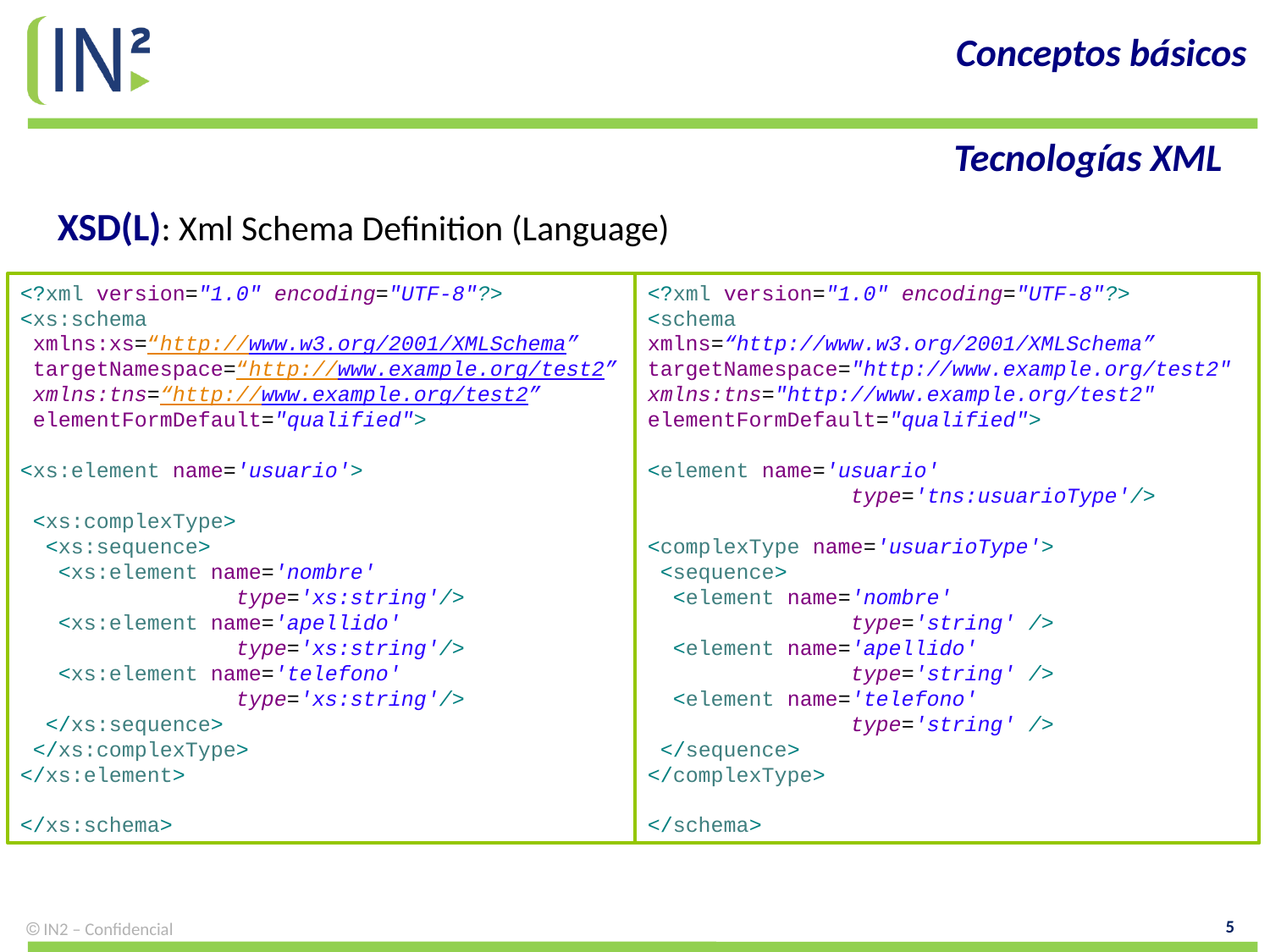

Conceptos básicos
Tecnologías XML
XSD(L): Xml Schema Definition (Language)

<?xml version="1.0" encoding="UTF-8"?>
<xs:schema
 xmlns:xs=“http://www.w3.org/2001/XMLSchema”
 targetNamespace=“http://www.example.org/test2”
 xmlns:tns=“http://www.example.org/test2”
 elementFormDefault="qualified">

<xs:element name='usuario'>

 <xs:complexType>
  <xs:sequence>
   <xs:element name='nombre'
                 type='xs:string'/>
   <xs:element name='apellido'
                 type='xs:string'/>
   <xs:element name='telefono'
                 type='xs:string'/>
  </xs:sequence>
 </xs:complexType>
</xs:element>

</xs:schema>
<?xml version="1.0" encoding="UTF-8"?>
<schema
xmlns=“http://www.w3.org/2001/XMLSchema”
targetNamespace="http://www.example.org/test2"
xmlns:tns="http://www.example.org/test2"
elementFormDefault="qualified">

<element name='usuario'
                type='tns:usuarioType'/>

<complexType name='usuarioType'>
 <sequence>
  <element name='nombre'
                type='string' />
  <element name='apellido'
                type='string' />
  <element name='telefono'
                type='string' />
 </sequence>
</complexType>

</schema>